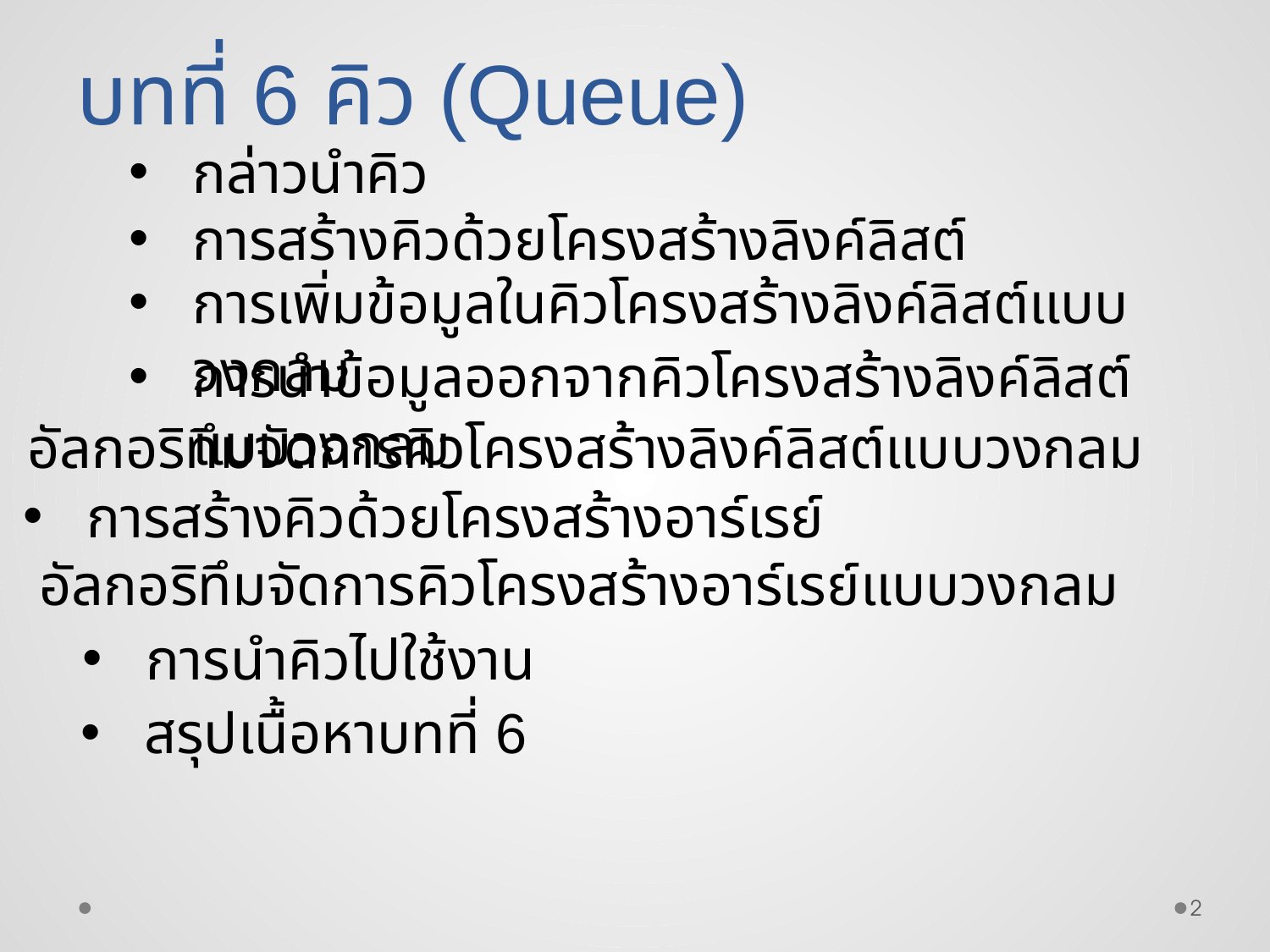

# บทที่ 6 คิว (Queue)
กล่าวนำคิว
การสร้างคิวด้วยโครงสร้างลิงค์ลิสต์
การเพิ่มข้อมูลในคิวโครงสร้างลิงค์ลิสต์แบบวงกลม
การนำข้อมูลออกจากคิวโครงสร้างลิงค์ลิสต์แบบวงกลม
อัลกอริทึมจัดการคิวโครงสร้างลิงค์ลิสต์แบบวงกลม
การสร้างคิวด้วยโครงสร้างอาร์เรย์
อัลกอริทึมจัดการคิวโครงสร้างอาร์เรย์แบบวงกลม
การนำคิวไปใช้งาน
สรุปเนื้อหาบทที่ 6
2